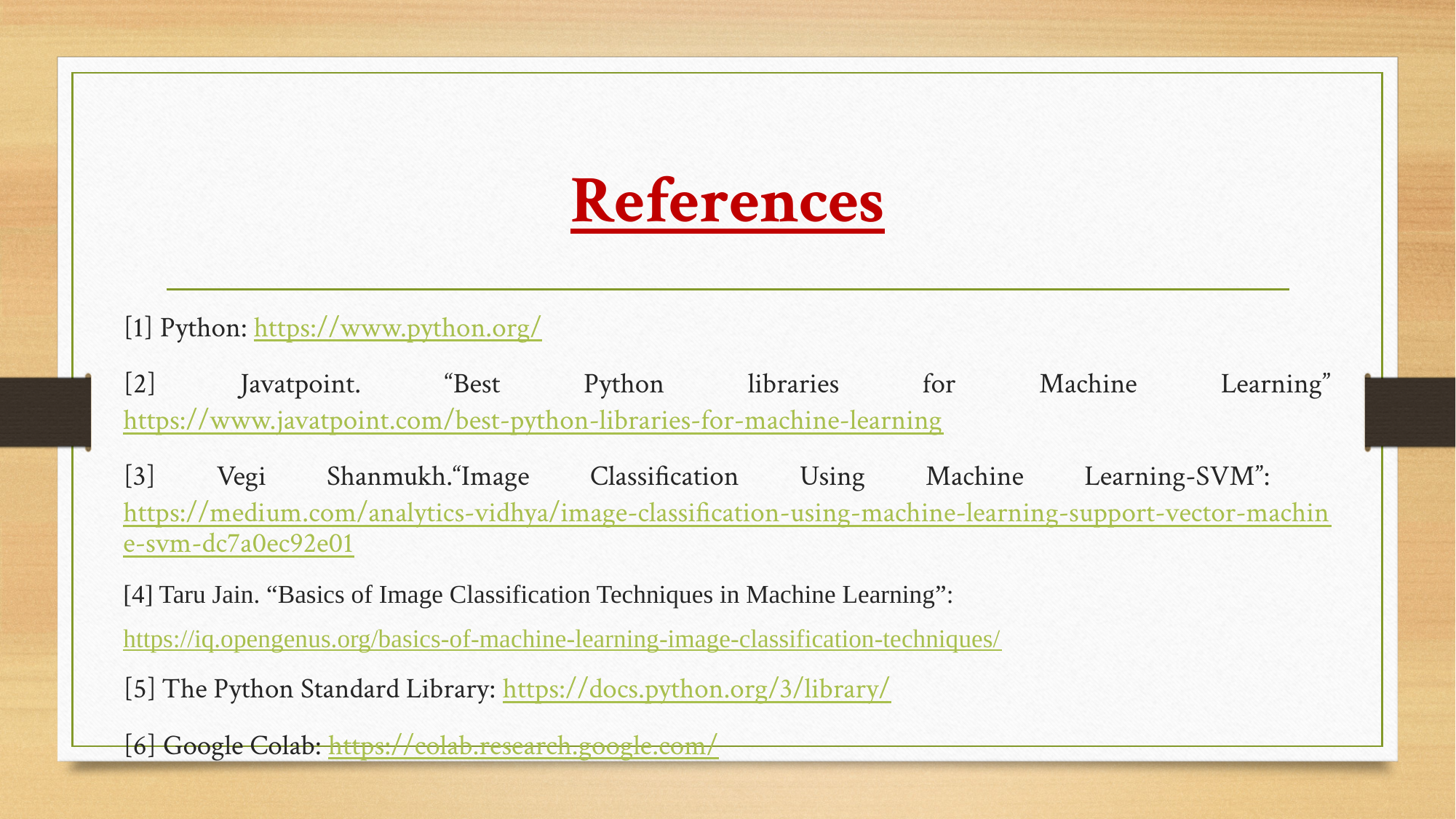

# References
[1] Python: https://www.python.org/
[2] Javatpoint. “Best Python libraries for Machine Learning” https://www.javatpoint.com/best-python-libraries-for-machine-learning
[3] Vegi Shanmukh.“Image Classification Using Machine Learning-SVM”:  https://medium.com/analytics-vidhya/image-classification-using-machine-learning-support-vector-machine-svm-dc7a0ec92e01
[4] Taru Jain. “Basics of Image Classification Techniques in Machine Learning”:
https://iq.opengenus.org/basics-of-machine-learning-image-classification-techniques/
[5] The Python Standard Library: https://docs.python.org/3/library/
[6] Google Colab: https://colab.research.google.com/